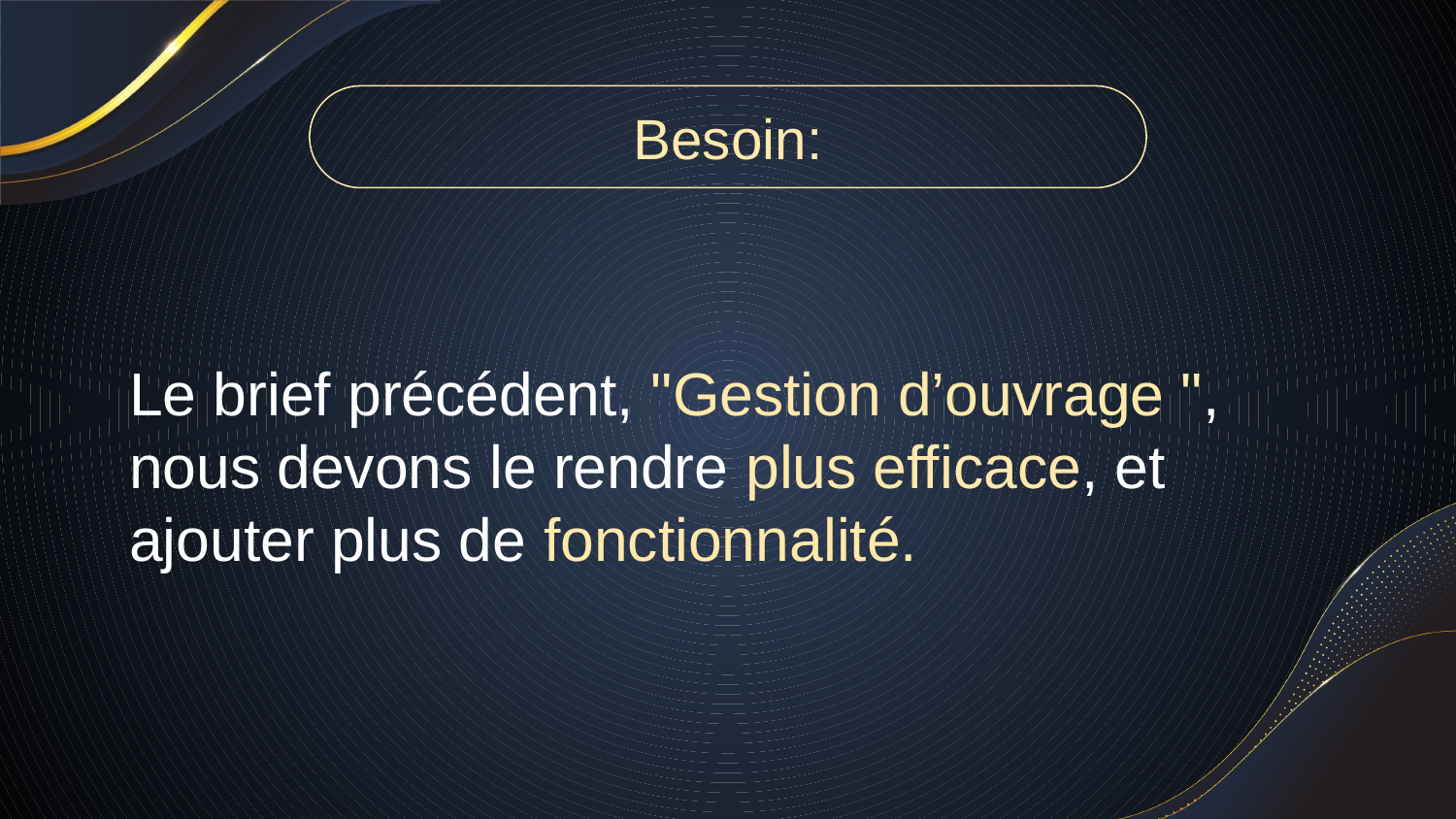

# Besoin:

Le brief précédent, "Gestion d’ouvrage ", nous devons le rendre plus efficace, et ajouter plus de fonctionnalité.